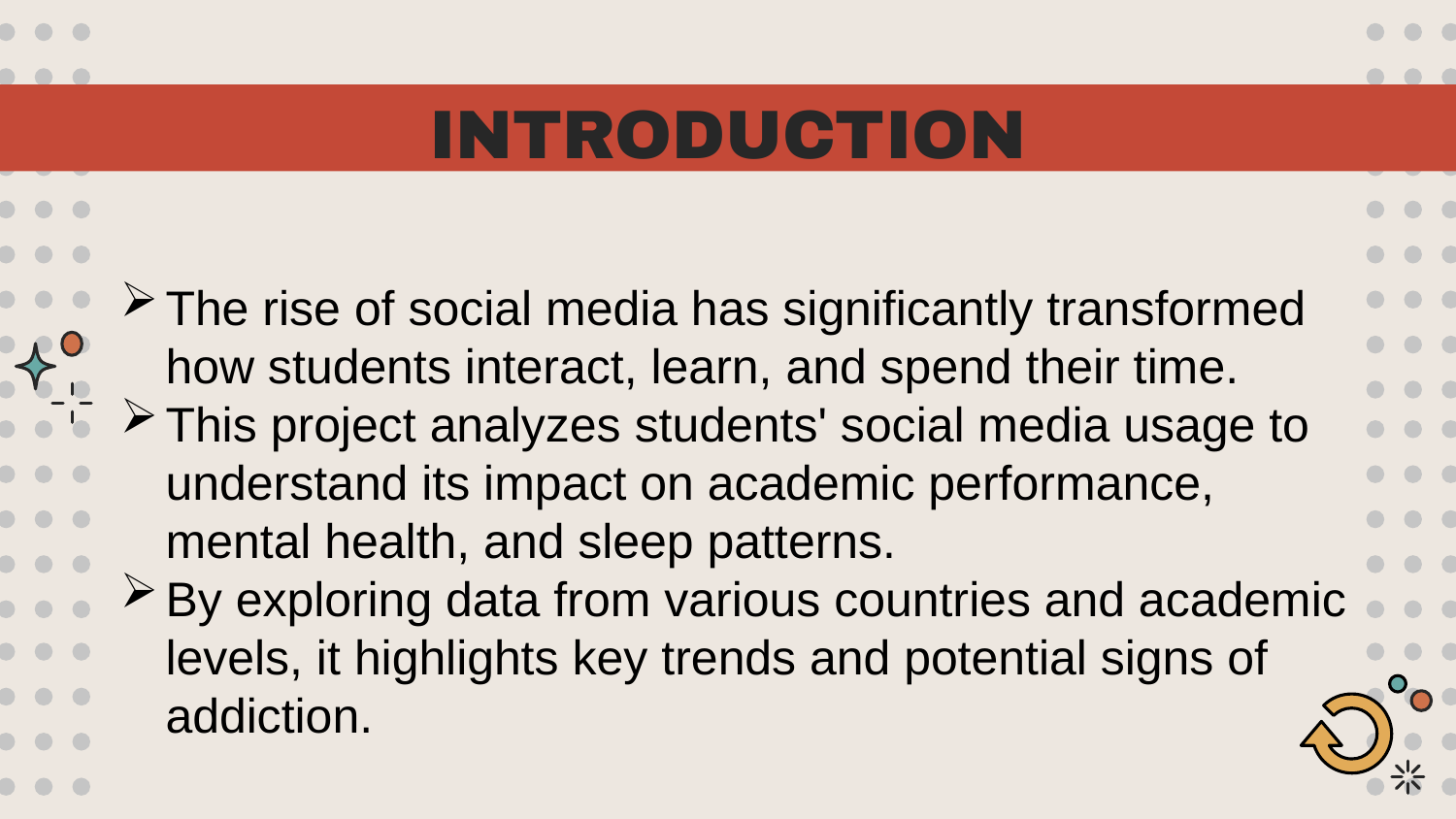

# INTRODUCTION
The rise of social media has significantly transformed how students interact, learn, and spend their time.
This project analyzes students' social media usage to understand its impact on academic performance, mental health, and sleep patterns.
By exploring data from various countries and academic levels, it highlights key trends and potential signs of addiction.